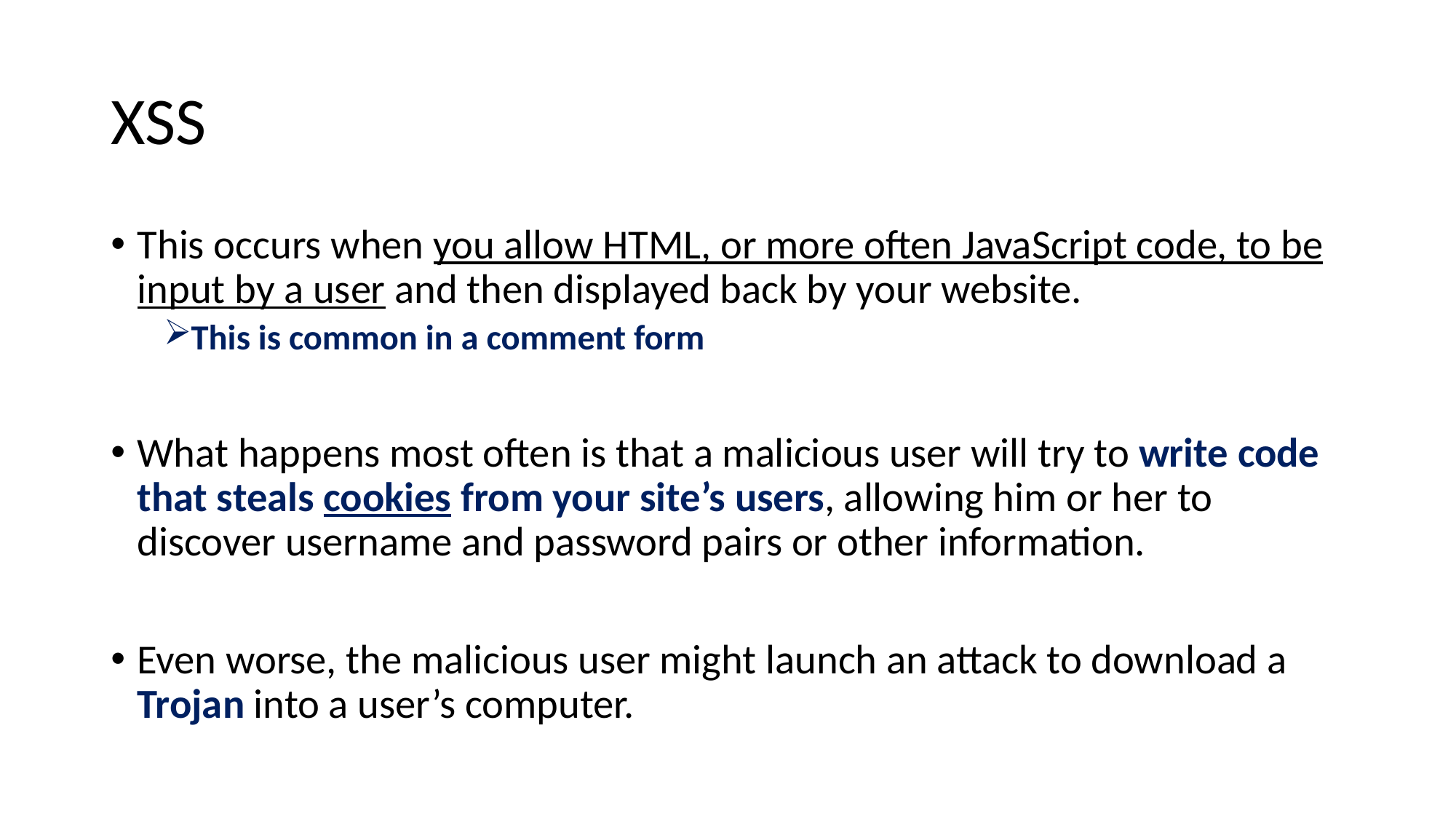

# XSS
This occurs when you allow HTML, or more often JavaScript code, to be input by a user and then displayed back by your website.
This is common in a comment form

What happens most often is that a malicious user will try to write code that steals cookies from your site’s users, allowing him or her to discover username and password pairs or other information.

Even worse, the malicious user might launch an attack to download a Trojan into a user’s computer.